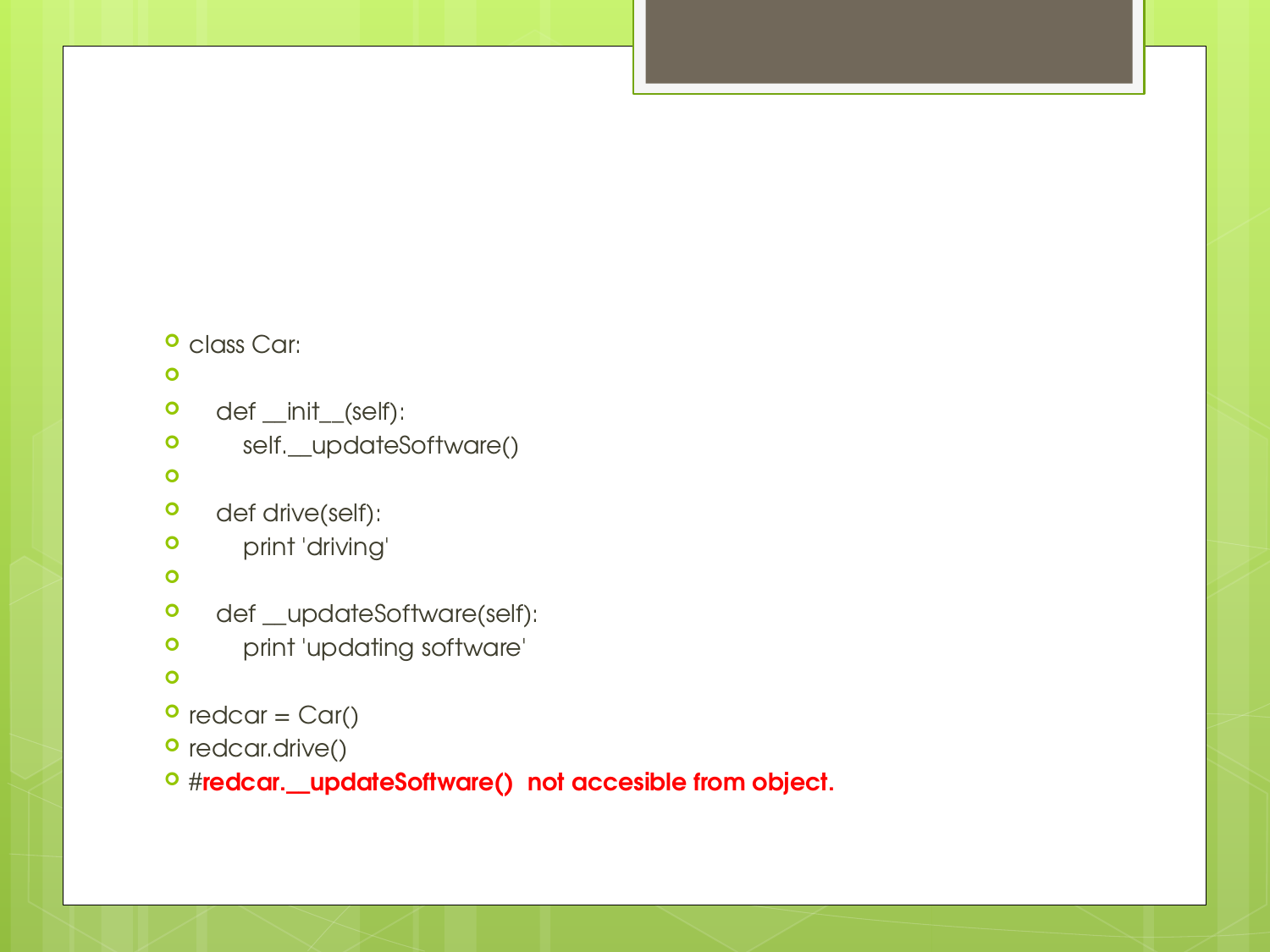

#
class Car:

    def __init__(self):
        self.__updateSoftware()

    def drive(self):
        print 'driving'

    def __updateSoftware(self):
        print 'updating software'

redcar = Car()
redcar.drive()
#redcar.__updateSoftware()  not accesible from object.